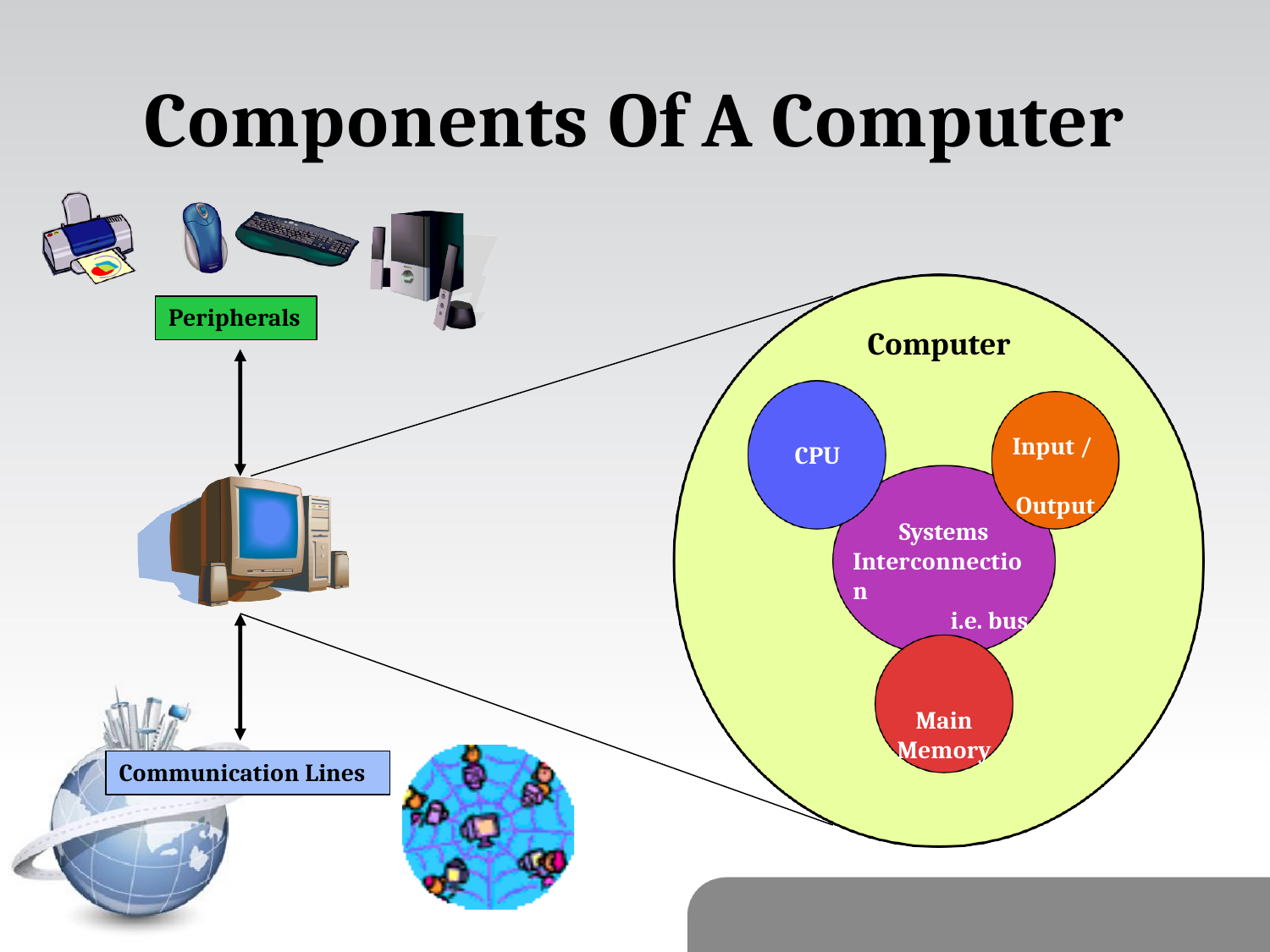

# Components Of A Computer

Peripherals
Computer
Input /  Output
CPU
Systems  Interconnection
i.e. bus

Main  Memory
Communication Lines